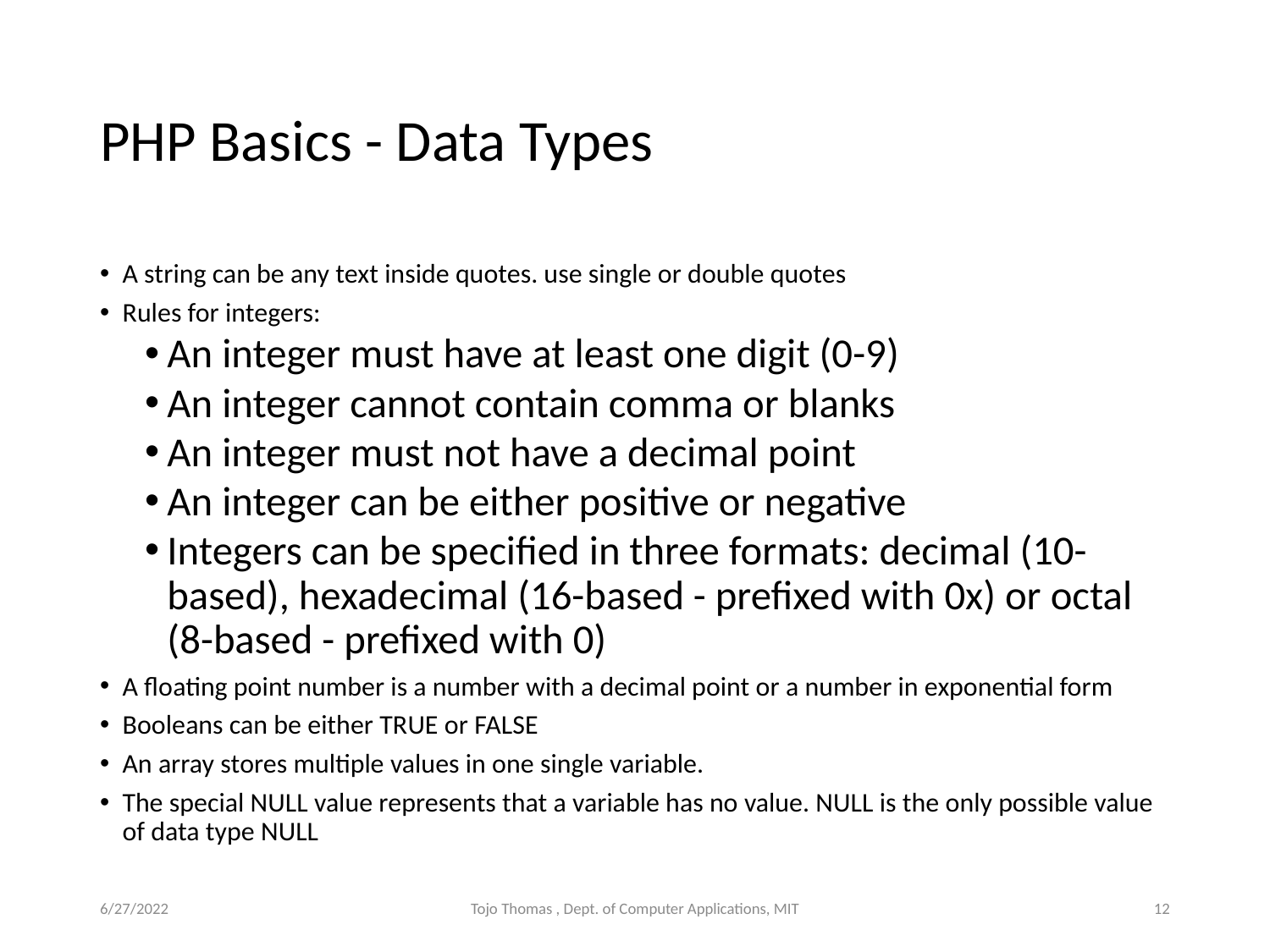

# PHP Basics - Data Types
A string can be any text inside quotes. use single or double quotes
Rules for integers:
An integer must have at least one digit (0-9)
An integer cannot contain comma or blanks
An integer must not have a decimal point
An integer can be either positive or negative
Integers can be specified in three formats: decimal (10-based), hexadecimal (16-based - prefixed with 0x) or octal (8-based - prefixed with 0)
A floating point number is a number with a decimal point or a number in exponential form
Booleans can be either TRUE or FALSE
An array stores multiple values in one single variable.
The special NULL value represents that a variable has no value. NULL is the only possible value of data type NULL

6/27/2022
Tojo Thomas , Dept. of Computer Applications, MIT
12